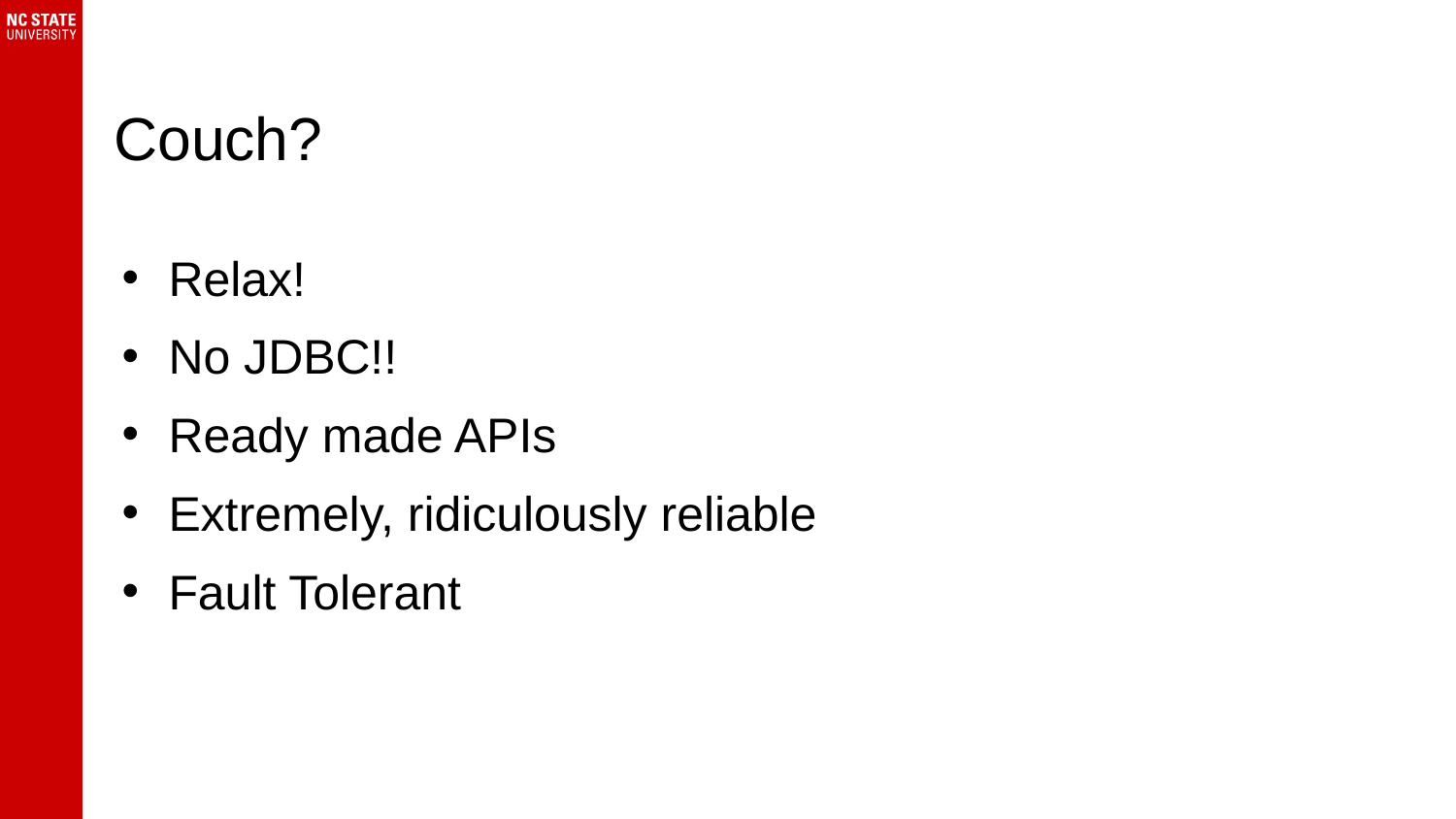

# Couch?
Relax!
No JDBC!!
Ready made APIs
Extremely, ridiculously reliable
Fault Tolerant